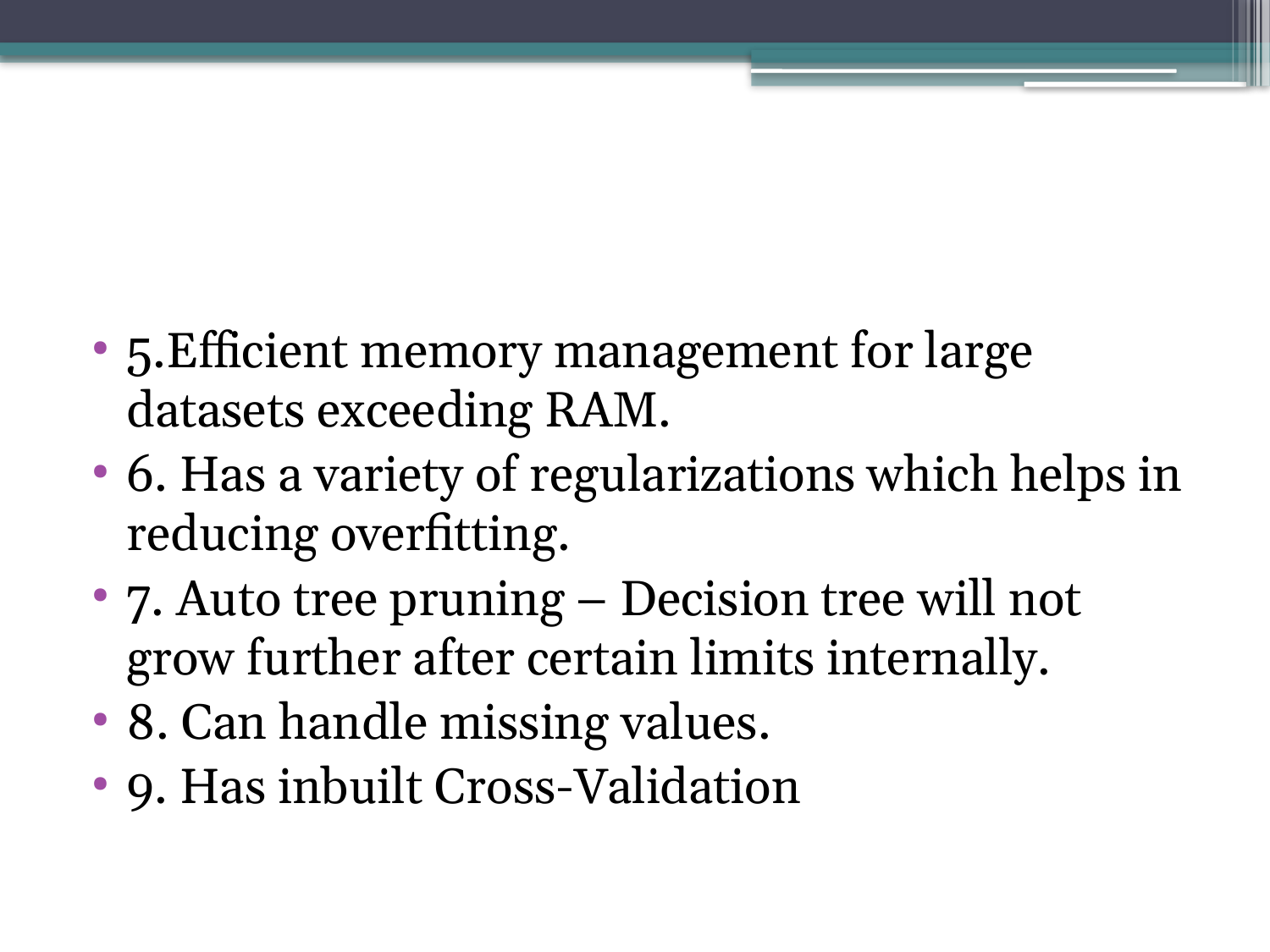

#
5.Efficient memory management for large datasets exceeding RAM.
6. Has a variety of regularizations which helps in reducing overfitting.
7. Auto tree pruning – Decision tree will not grow further after certain limits internally.
8. Can handle missing values.
9. Has inbuilt Cross-Validation